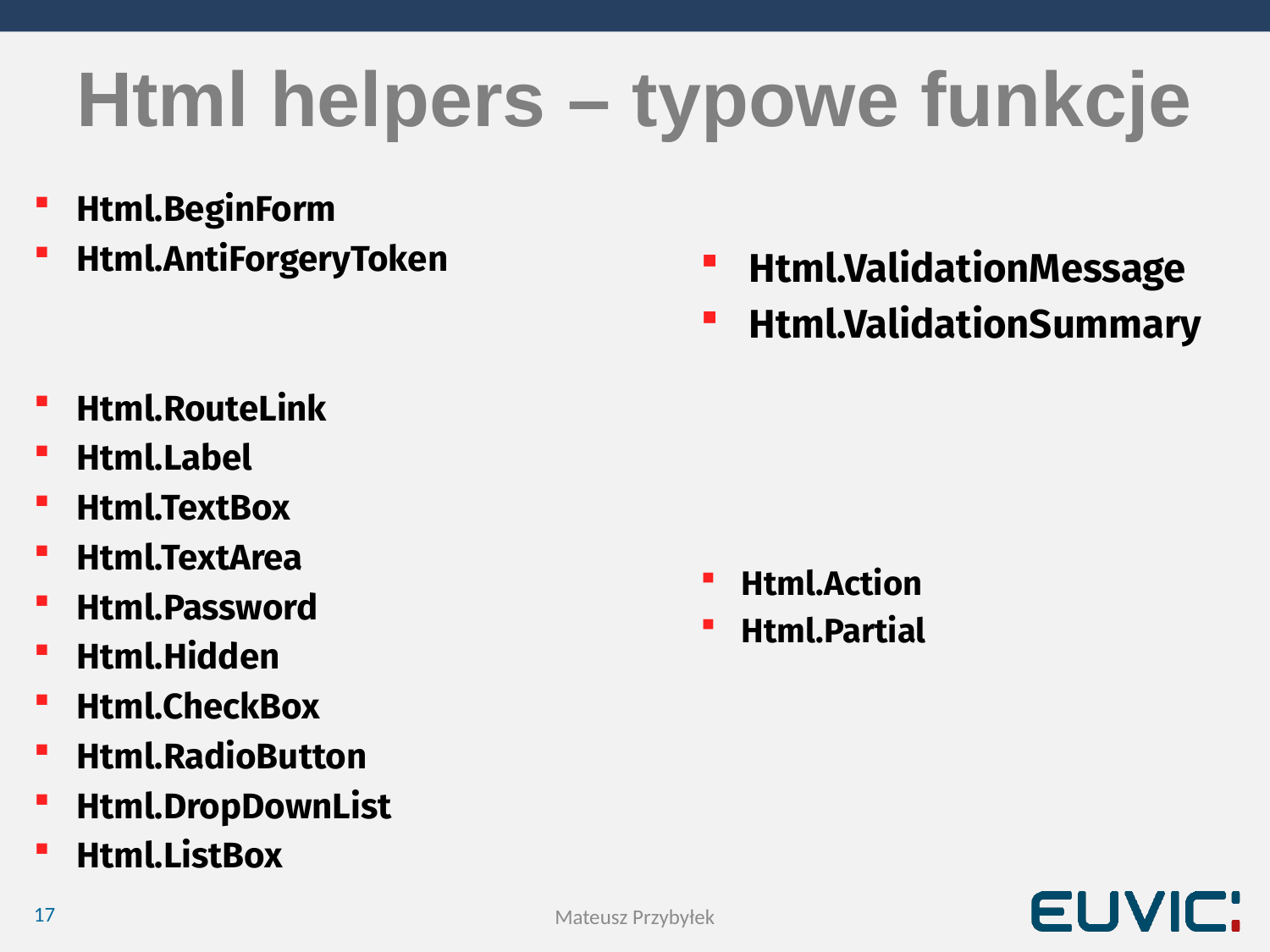

# Html helpers – typowe funkcje
Html.BeginForm
Html.AntiForgeryToken

Html.RouteLink
Html.Label
Html.TextBox
Html.TextArea
Html.Password
Html.Hidden
Html.CheckBox
Html.RadioButton
Html.DropDownList
Html.ListBox

Html.ValidationMessage
Html.ValidationSummary

Html.Action
Html.Partial
17